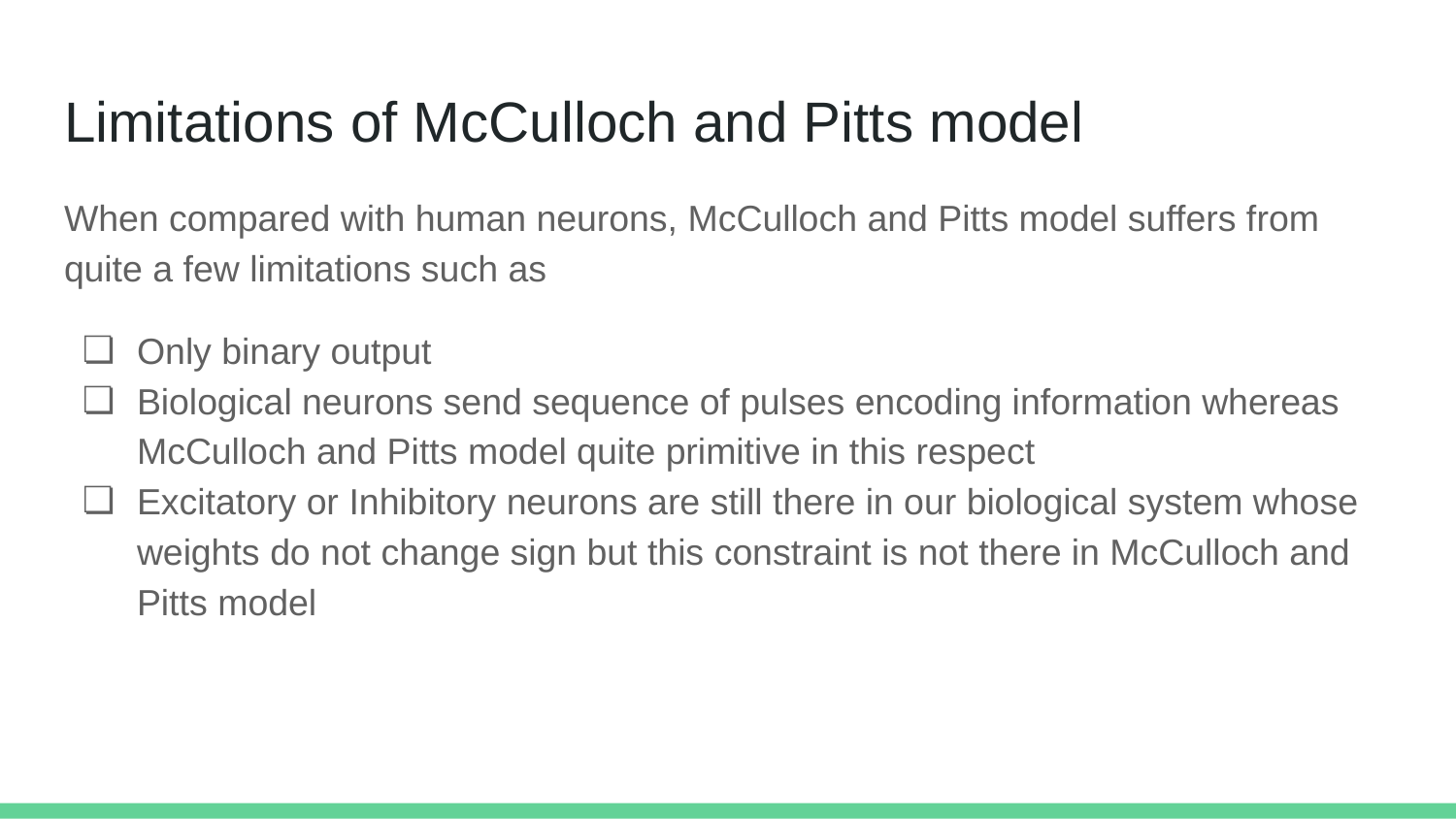

# Limitations of McCulloch and Pitts model
When compared with human neurons, McCulloch and Pitts model suffers from quite a few limitations such as
Only binary output
Biological neurons send sequence of pulses encoding information whereas McCulloch and Pitts model quite primitive in this respect
Excitatory or Inhibitory neurons are still there in our biological system whose weights do not change sign but this constraint is not there in McCulloch and Pitts model